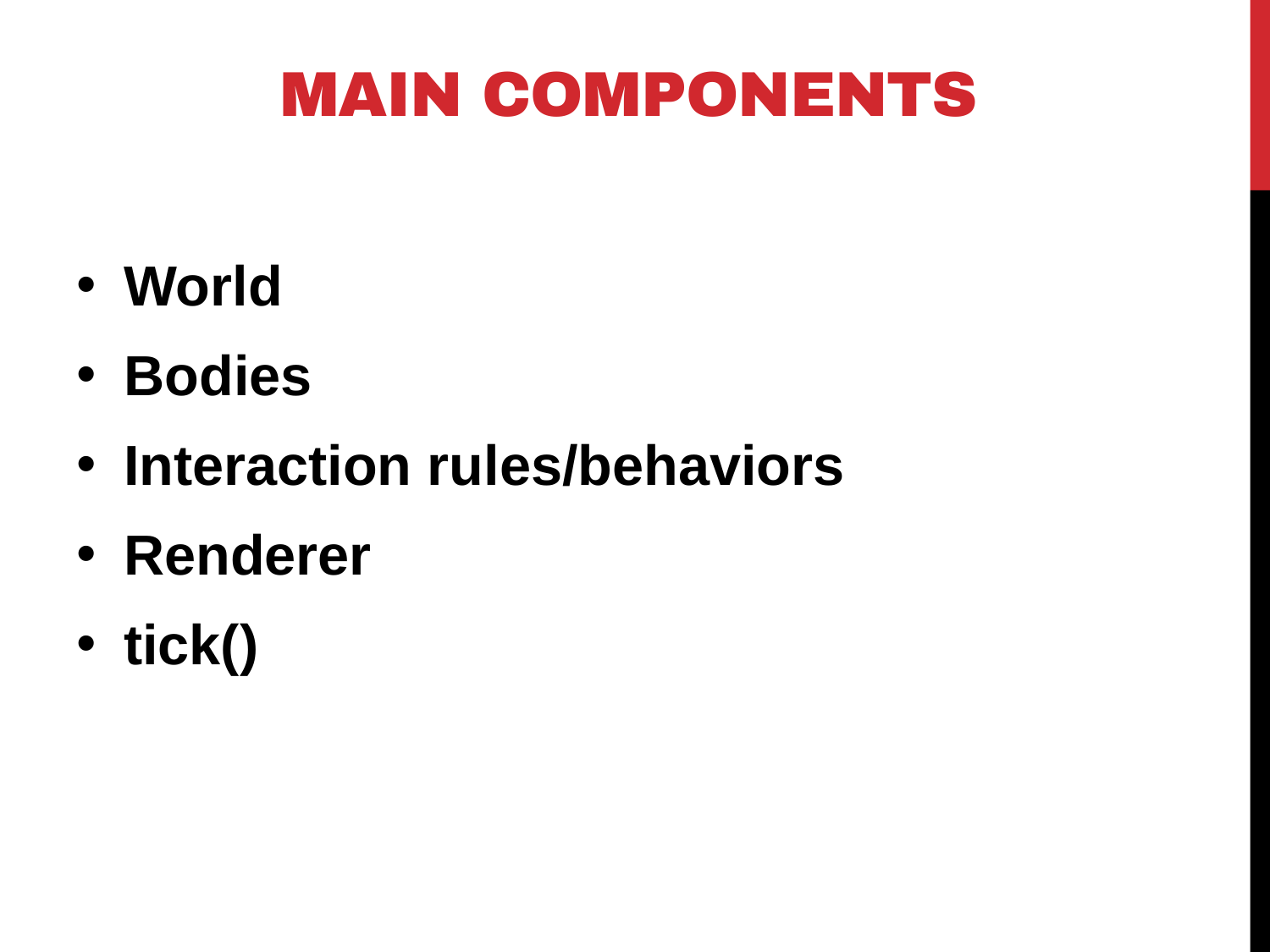

# Main components
World
Bodies
Interaction rules/behaviors
Renderer
tick()